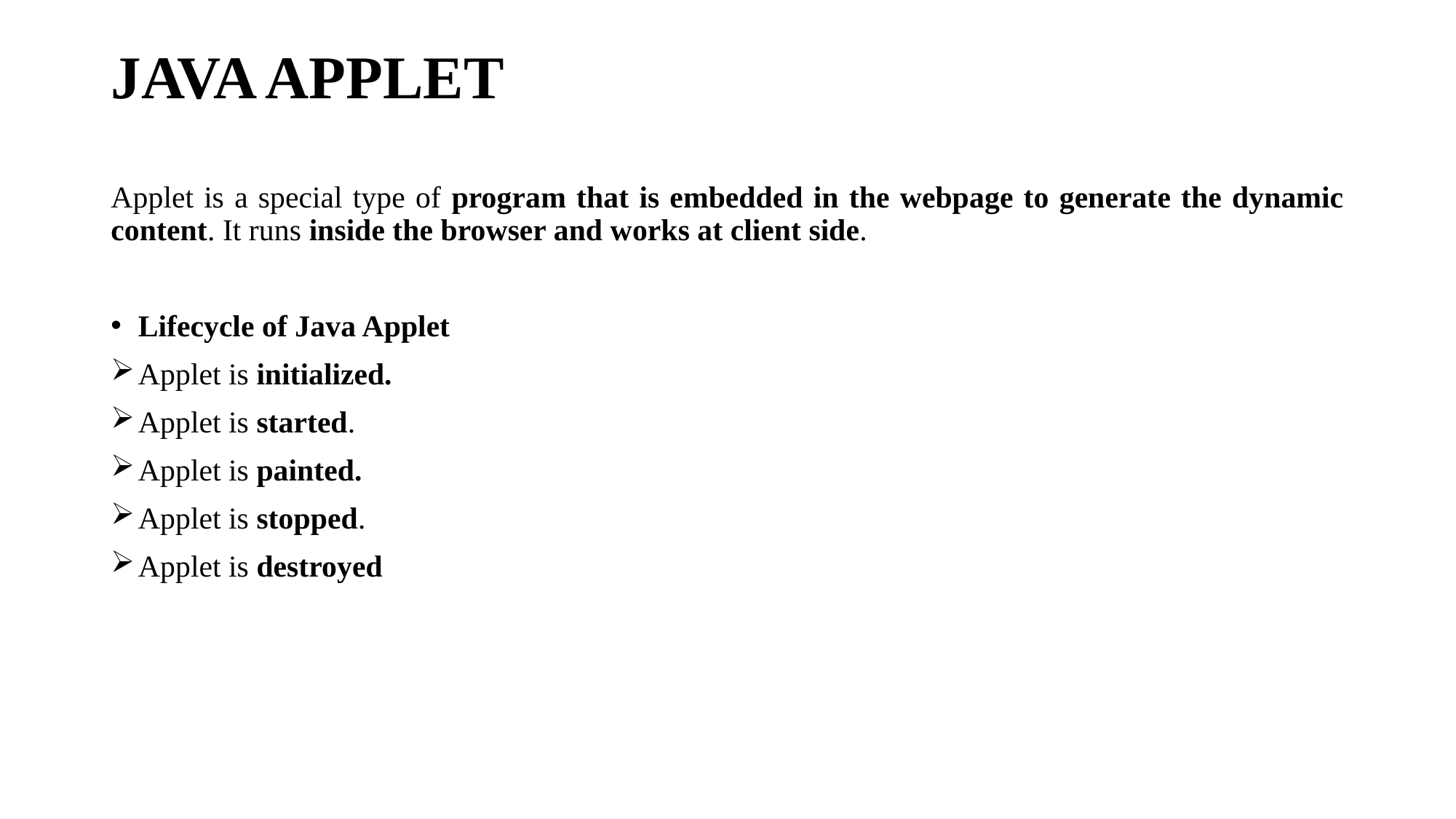

# JAVA APPLET

Applet is a special type of program that is embedded in the webpage to generate the dynamic content. It runs inside the browser and works at client side.

Lifecycle of Java Applet
Applet is initialized.
Applet is started.
Applet is painted.
Applet is stopped.
Applet is destroyed